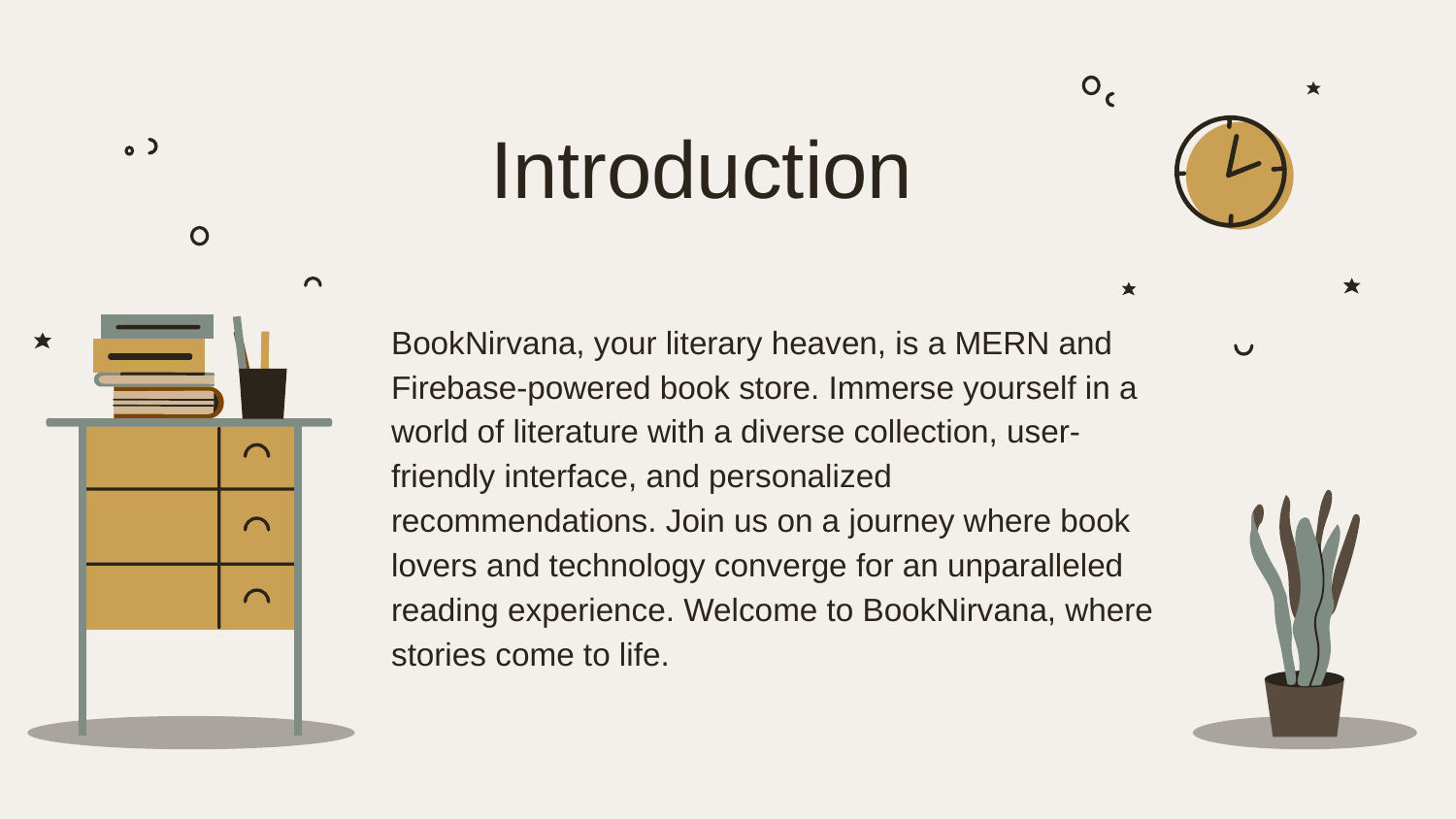

# Introduction

BookNirvana, your literary heaven, is a MERN and Firebase-powered book store. Immerse yourself in a world of literature with a diverse collection, user-friendly interface, and personalized recommendations. Join us on a journey where book lovers and technology converge for an unparalleled reading experience. Welcome to BookNirvana, where stories come to life.